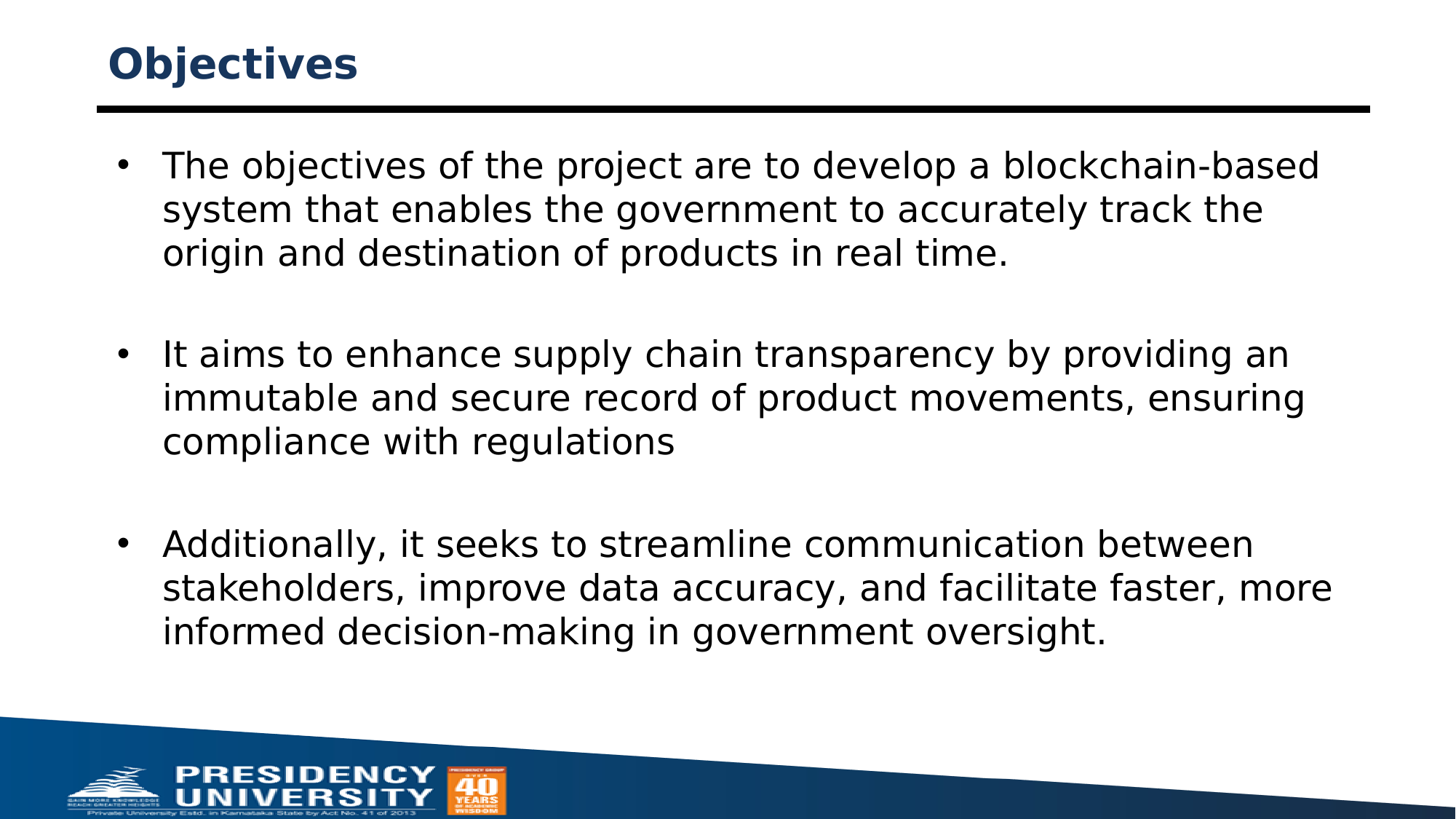

# Objectives
The objectives of the project are to develop a blockchain-based system that enables the government to accurately track the origin and destination of products in real time.

It aims to enhance supply chain transparency by providing an immutable and secure record of product movements, ensuring compliance with regulations

Additionally, it seeks to streamline communication between stakeholders, improve data accuracy, and facilitate faster, more informed decision-making in government oversight.